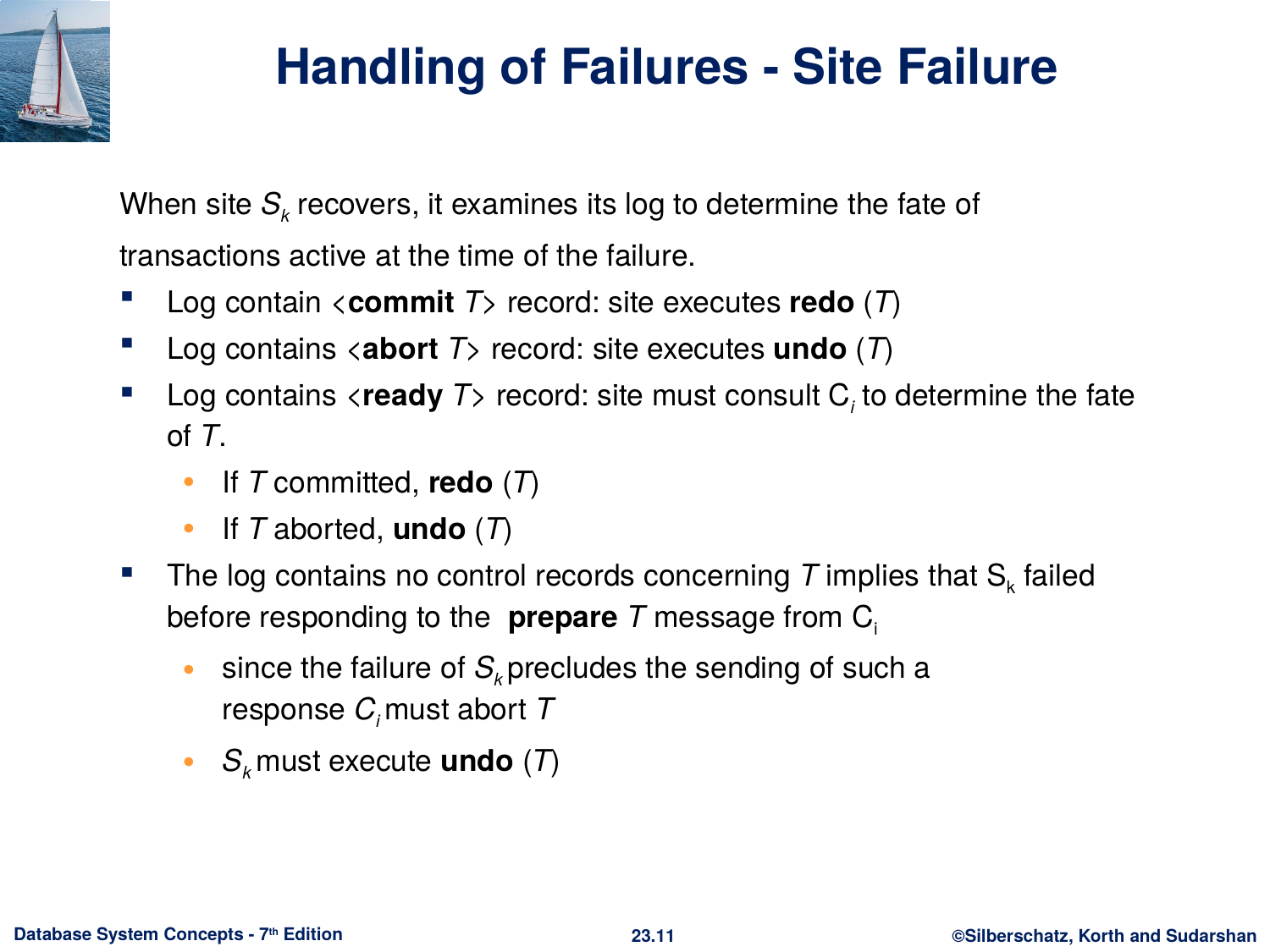

# Handling of Failures - Site Failure
When site Sk recovers, it examines its log to determine the fate of
transactions active at the time of the failure.
Log contain <commit T> record: site executes redo (T)
Log contains <abort T> record: site executes undo (T)
Log contains <ready T> record: site must consult Ci to determine the fate of T.
If T committed, redo (T)
If T aborted, undo (T)
The log contains no control records concerning T implies that Sk failed before responding to the  prepare T message from Ci
since the failure of Sk precludes the sending of such a
response Ci must abort T
Sk must execute undo (T)